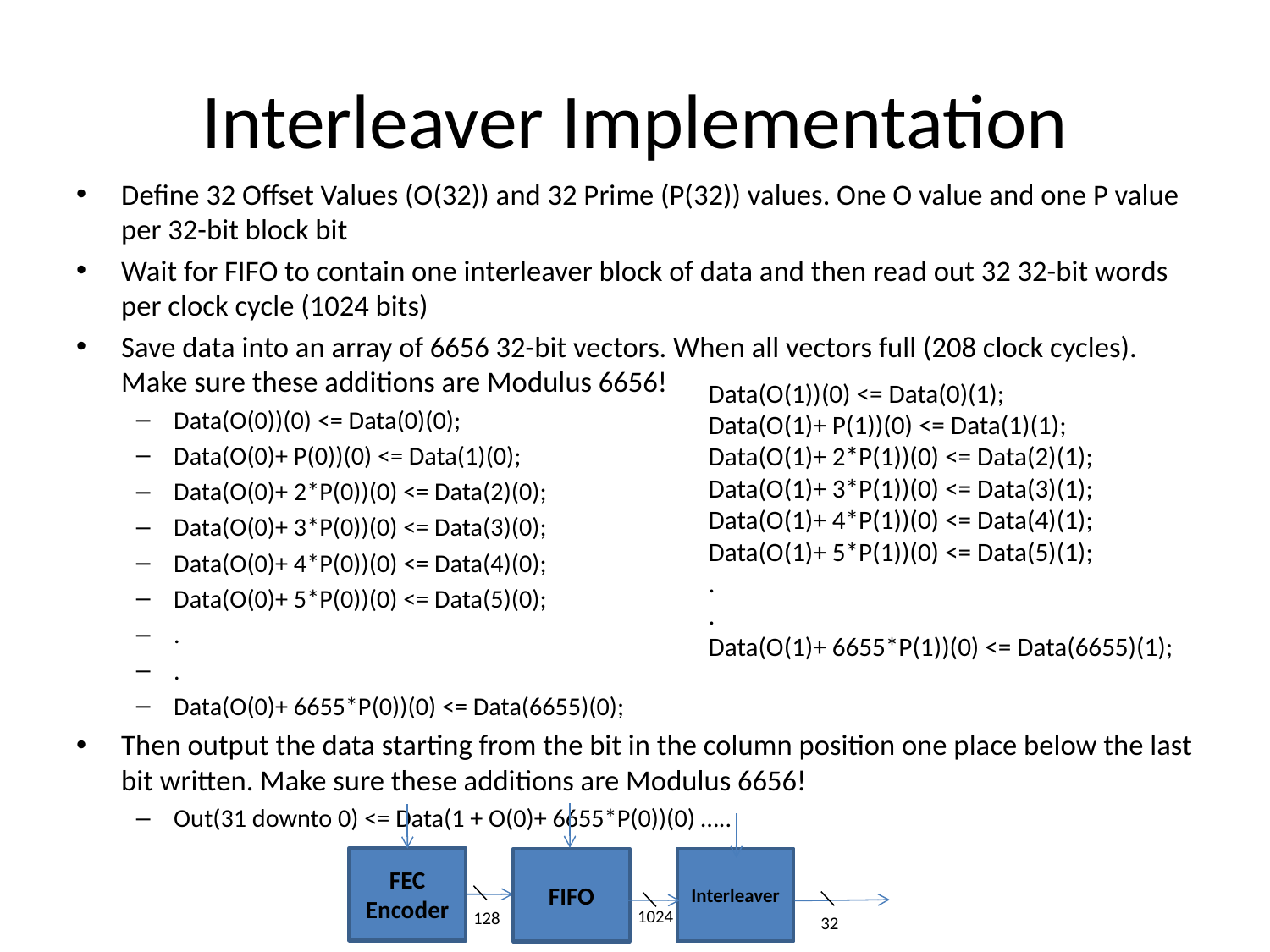

# Interleaver Implementation
Define 32 Offset Values (O(32)) and 32 Prime (P(32)) values. One O value and one P value per 32-bit block bit
Wait for FIFO to contain one interleaver block of data and then read out 32 32-bit words per clock cycle (1024 bits)
Save data into an array of 6656 32-bit vectors. When all vectors full (208 clock cycles). Make sure these additions are Modulus 6656!
Data(O(0))(0) <= Data(0)(0);
Data(O(0)+ P(0))(0) <= Data(1)(0);
Data(O(0)+ 2*P(0))(0) <= Data(2)(0);
Data(O(0)+ 3*P(0))(0) <= Data(3)(0);
Data(O(0)+ 4*P(0))(0) <= Data(4)(0);
Data(O(0)+ 5*P(0))(0) <= Data(5)(0);
.
.
Data(O(0)+ 6655*P(0))(0) <= Data(6655)(0);
Then output the data starting from the bit in the column position one place below the last bit written. Make sure these additions are Modulus 6656!
Out(31 downto 0) <= Data(1 + O(0)+ 6655*P(0))(0) …..

Data(O(1))(0) <= Data(0)(1);
Data(O(1)+ P(1))(0) <= Data(1)(1);
Data(O(1)+ 2*P(1))(0) <= Data(2)(1);
Data(O(1)+ 3*P(1))(0) <= Data(3)(1);
Data(O(1)+ 4*P(1))(0) <= Data(4)(1);
Data(O(1)+ 5*P(1))(0) <= Data(5)(1);
.
.
Data(O(1)+ 6655*P(1))(0) <= Data(6655)(1);
FEC
Encoder
Interleaver
FIFO
1024
128
32